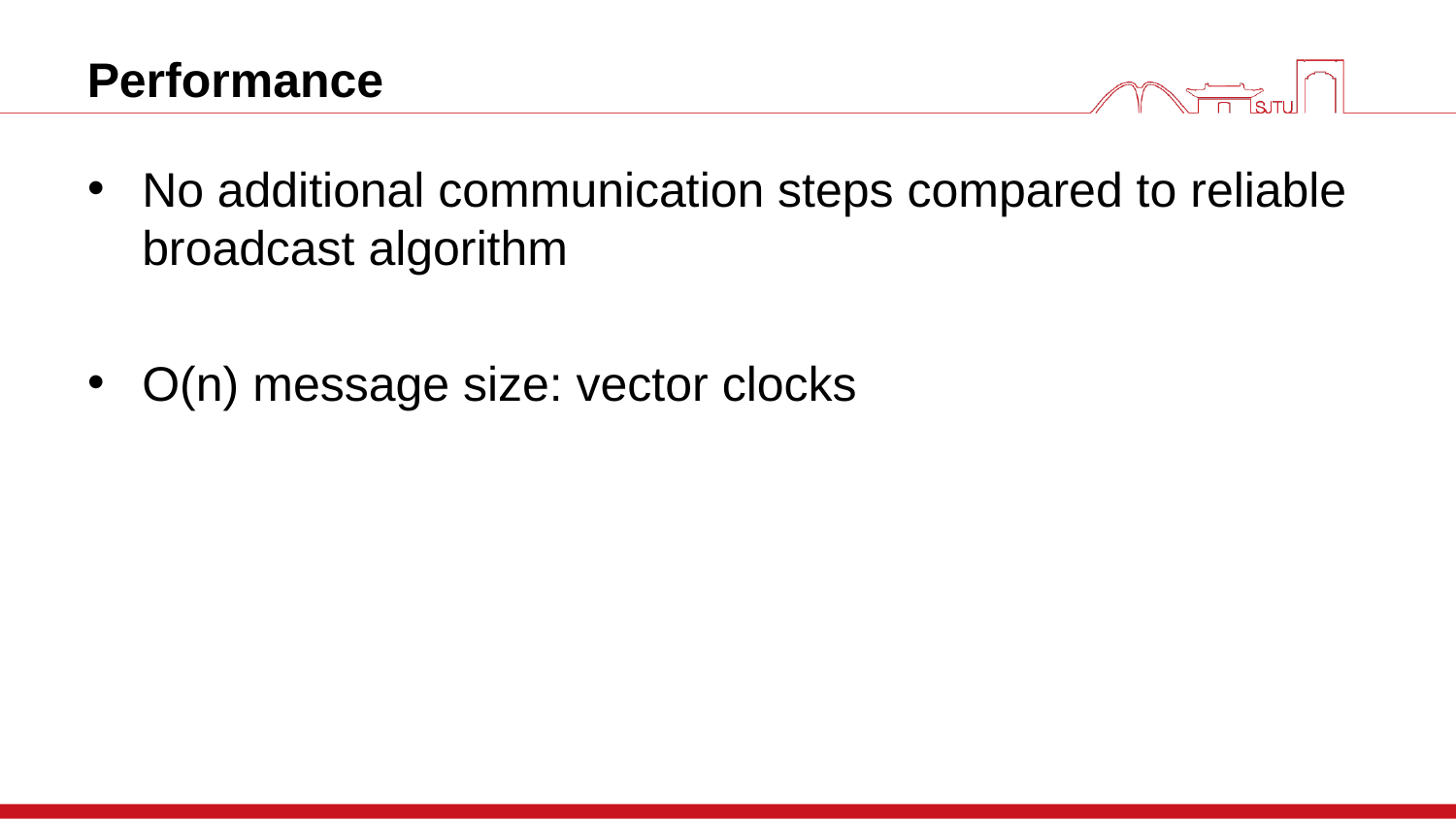

# Performance
No additional communication steps compared to reliable broadcast algorithm

O(n) message size: vector clocks